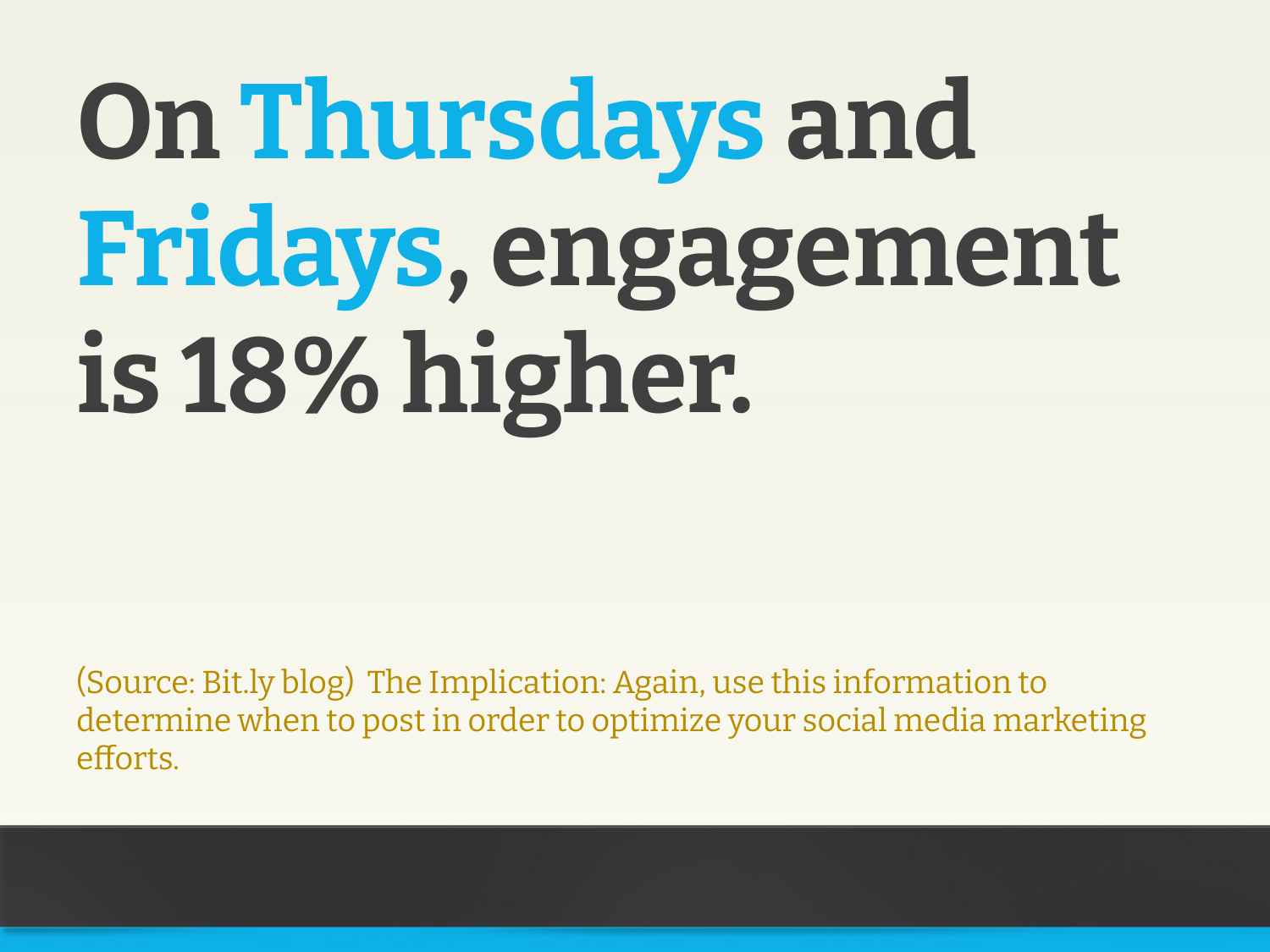

On Thursdays and Fridays, engagement is 18% higher.

(Source: Bit.ly blog)  The Implication: Again, use this information to determine when to post in order to optimize your social media marketing efforts.